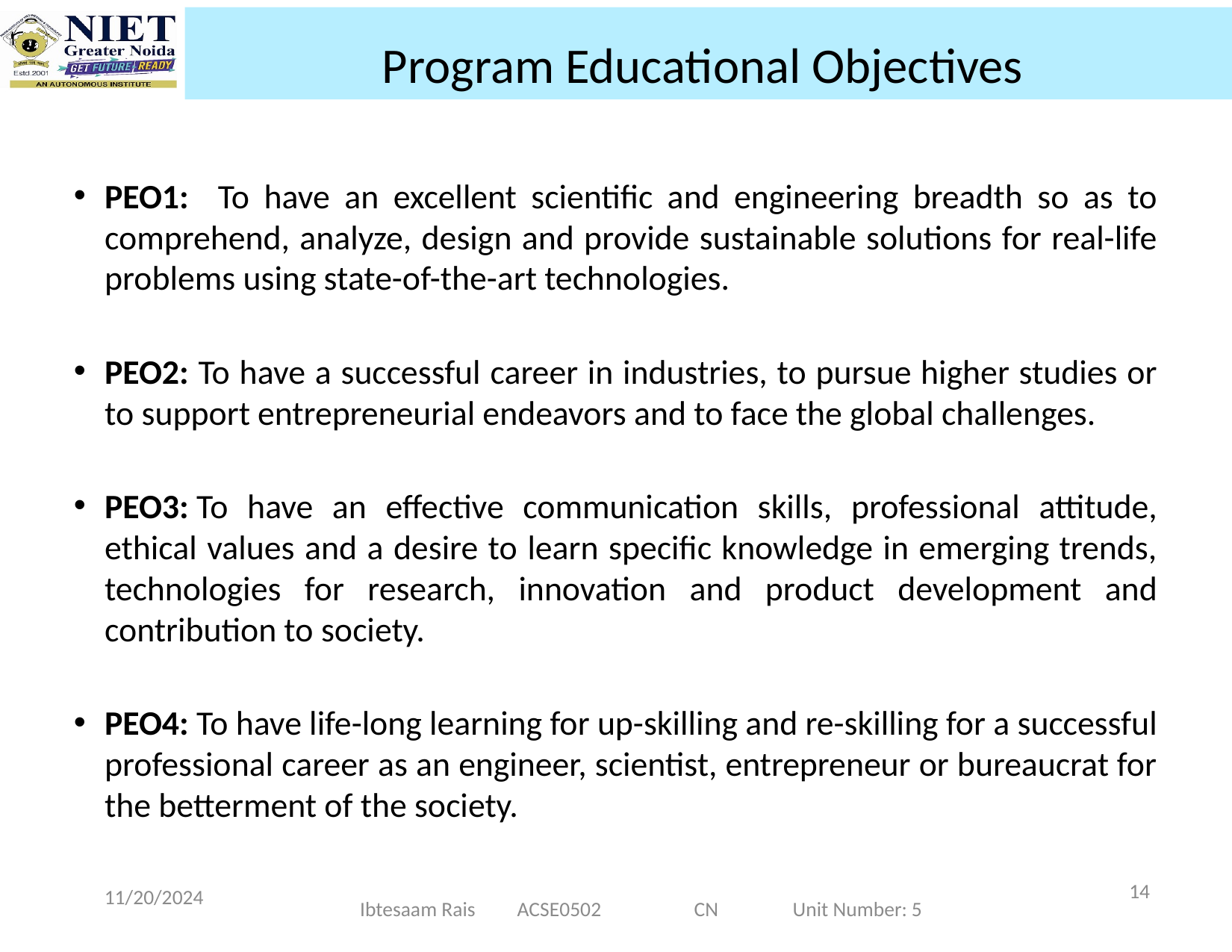

Program Educational Objectives
PEO1:  To have an excellent scientific and engineering breadth so as to comprehend, analyze, design and provide sustainable solutions for real-life problems using state-of-the-art technologies.

PEO2: To have a successful career in industries, to pursue higher studies or to support entrepreneurial endeavors and to face the global challenges.

PEO3: To have an effective communication skills, professional attitude, ethical values and a desire to learn specific knowledge in emerging trends, technologies for research, innovation and product development and contribution to society.

PEO4: To have life-long learning for up-skilling and re-skilling for a successful professional career as an engineer, scientist, entrepreneur or bureaucrat for the betterment of the society.
14
11/20/2024
Ibtesaam Rais         ACSE0502                    CN                Unit Number: 5